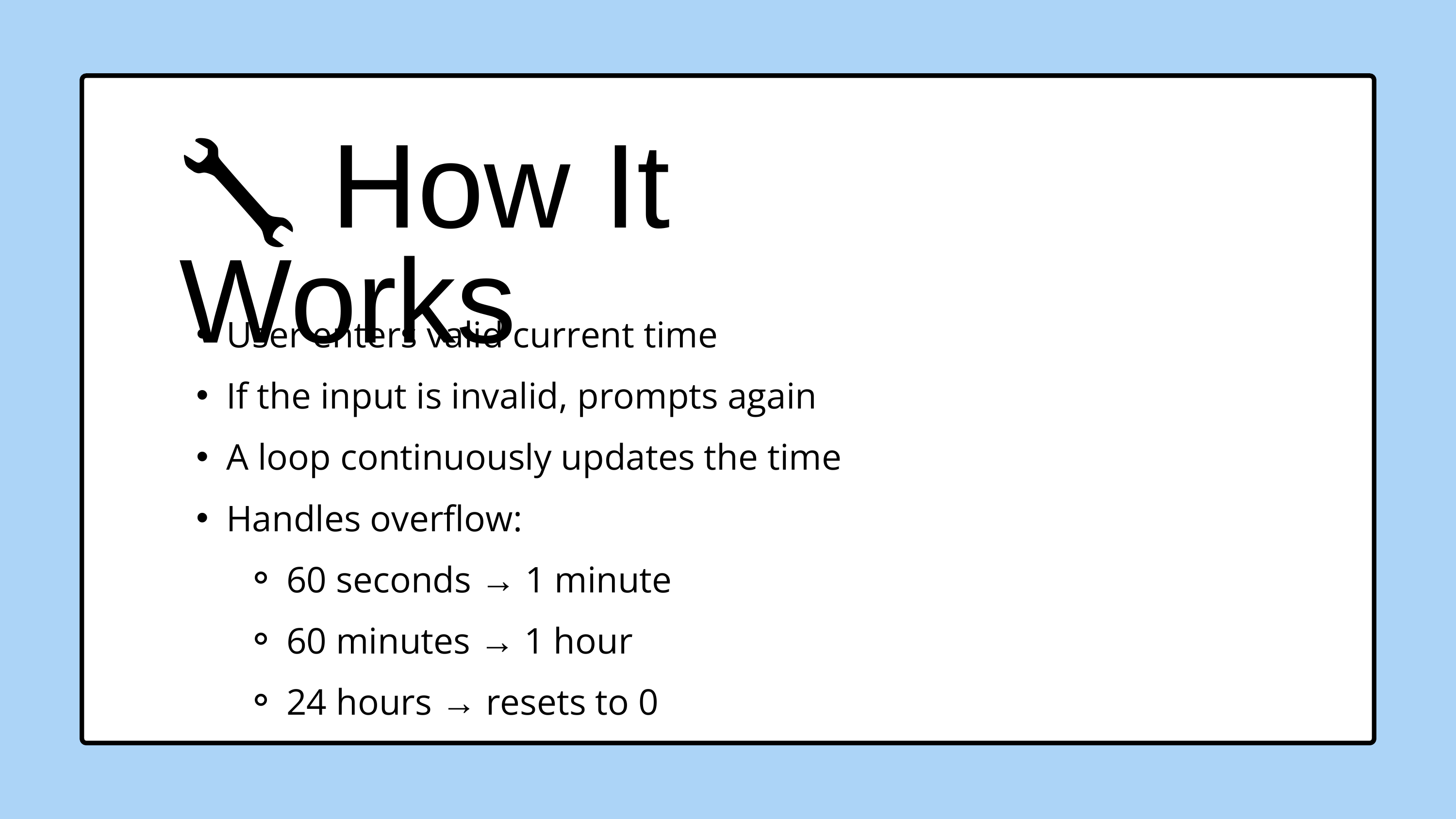

🔧 How It Works
User enters valid current time
If the input is invalid, prompts again
A loop continuously updates the time
Handles overflow:
60 seconds → 1 minute
60 minutes → 1 hour
24 hours → resets to 0